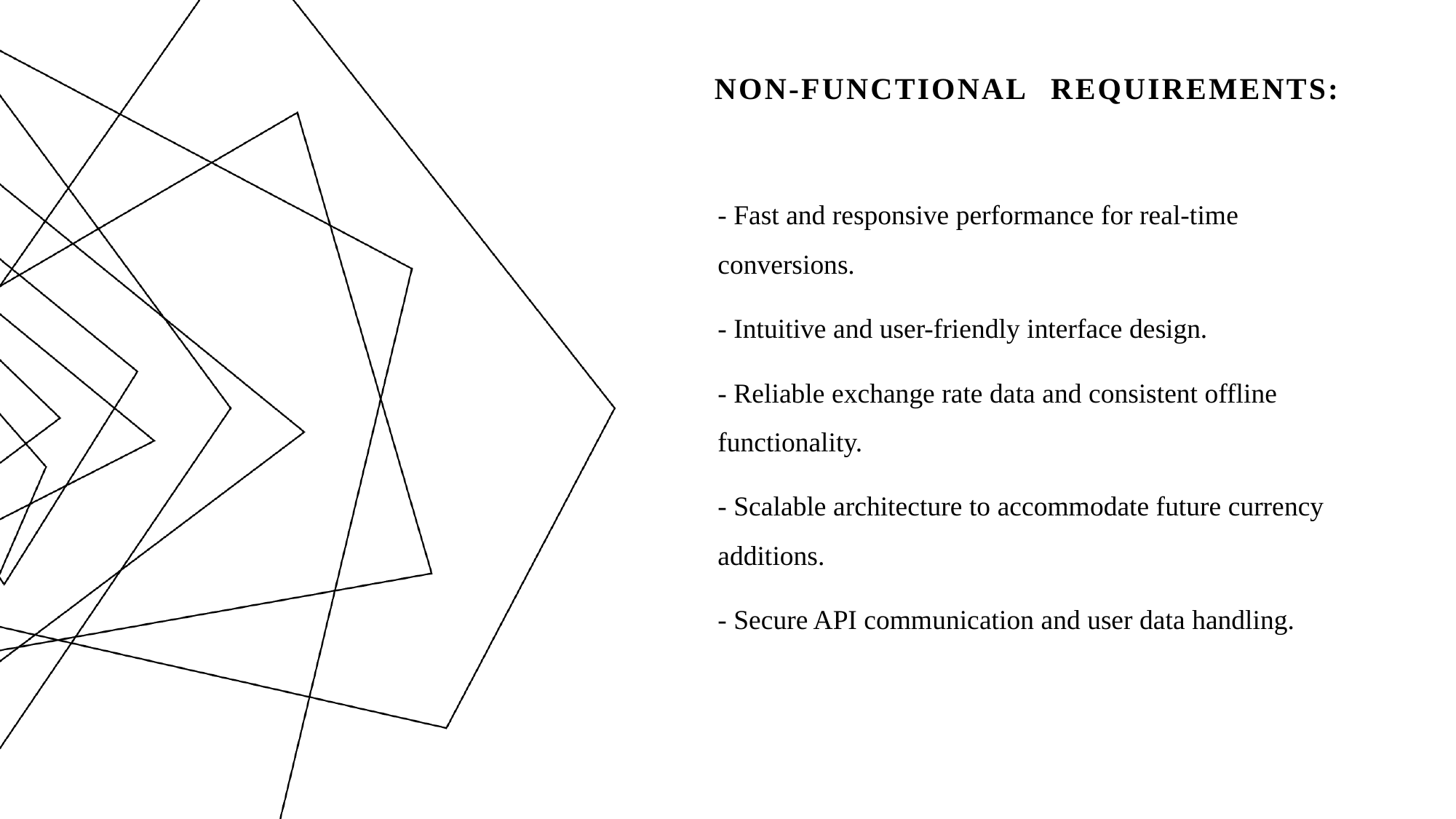

# Non-Functional Requirements:
- Fast and responsive performance for real-time conversions.
- Intuitive and user-friendly interface design.
- Reliable exchange rate data and consistent offline functionality.
- Scalable architecture to accommodate future currency additions.
- Secure API communication and user data handling.